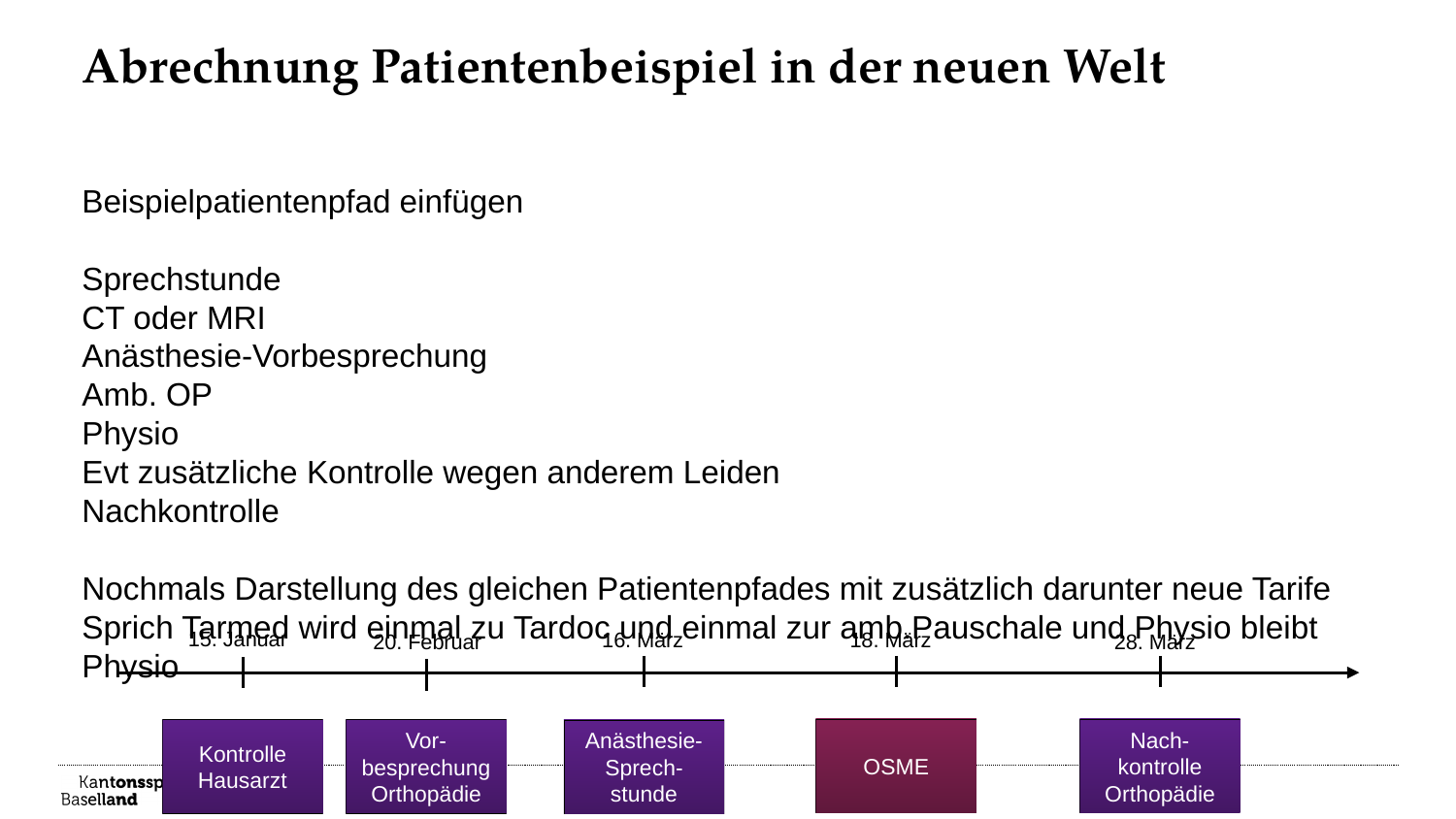

# Abrechnung Patientenbeispiel in der neuen Welt

Beispielpatientenpfad einfügen

Sprechstunde
CT oder MRI
Anästhesie-Vorbesprechung
Amb. OP
Physio
Evt zusätzliche Kontrolle wegen anderem Leiden
Nachkontrolle

Nochmals Darstellung des gleichen Patientenpfades mit zusätzlich darunter neue Tarife
Sprich Tarmed wird einmal zu Tardoc und einmal zur amb.Pauschale und Physio bleibt Physio
15. Januar
18. März
16. März
20. Februar
28. März
OSME
Nach-kontrolle Orthopädie
Kontrolle Hausarzt
Vor-besprechung Orthopädie
Anästhesie-Sprech-stunde
TARDOC

Amb. Pauschale